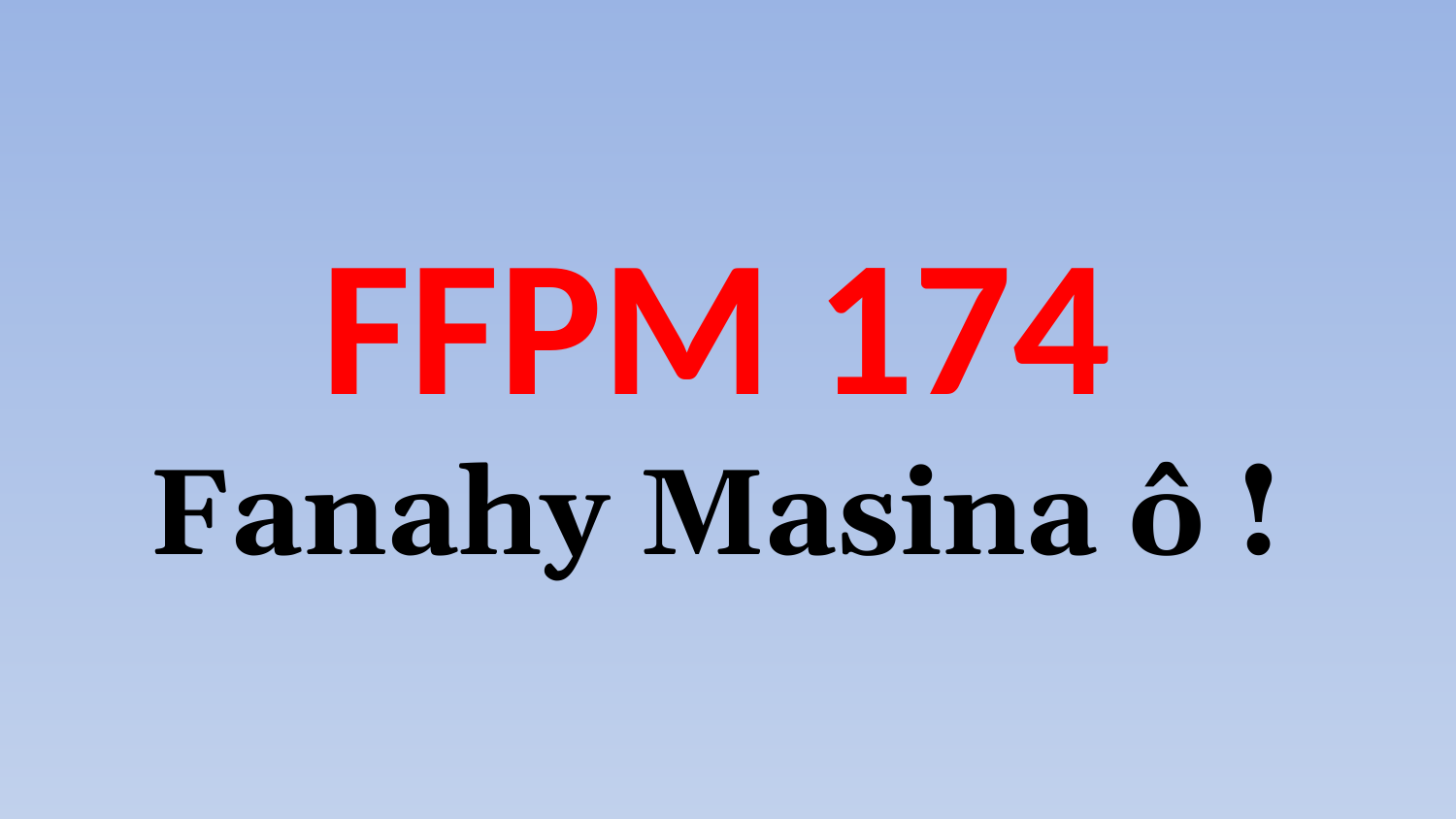

# FFPM 174 Fanahy Masina ô !